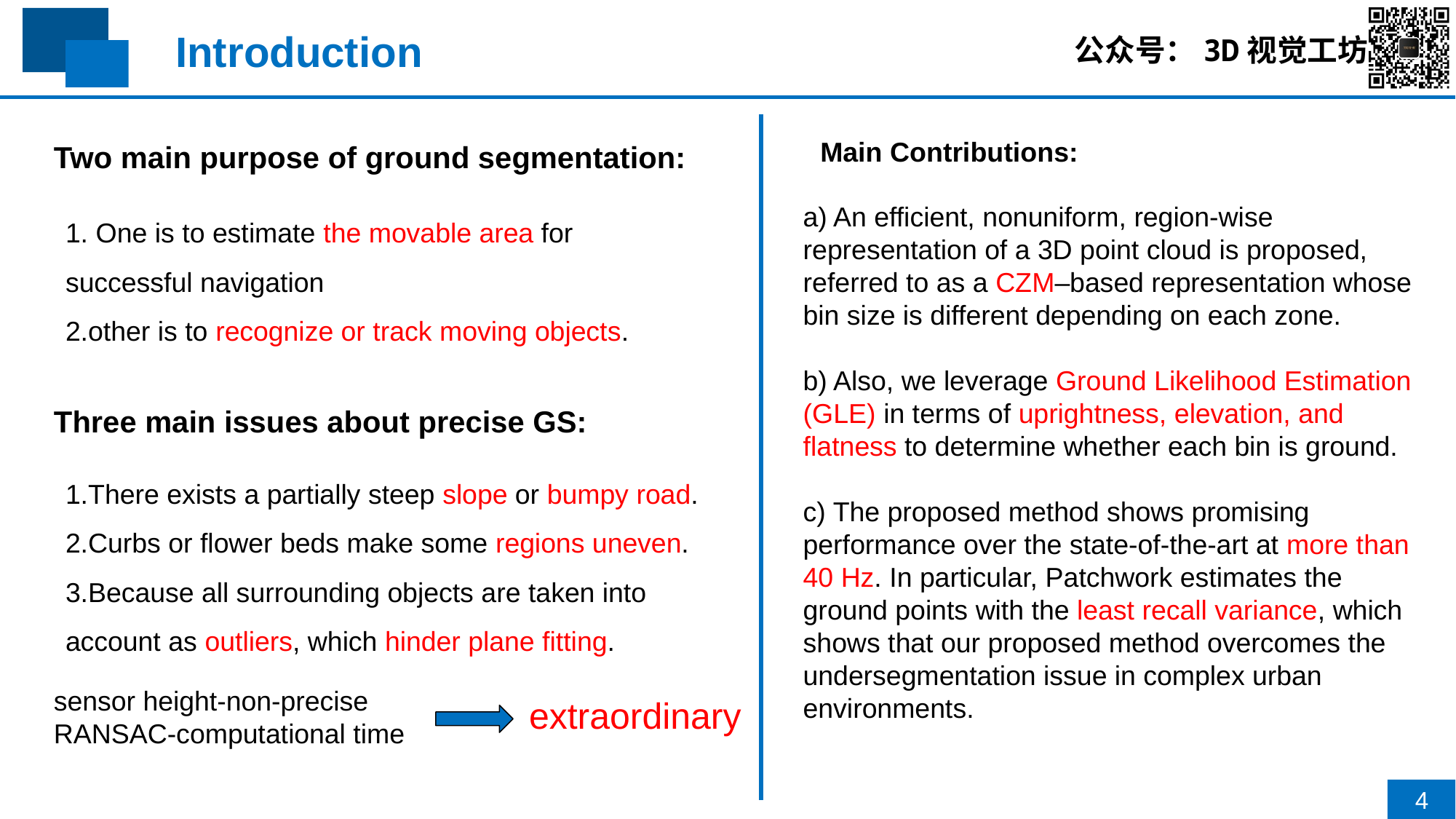

# Introduction
Two main purpose of ground segmentation:
Main Contributions:

1. One is to estimate the movable area for successful navigation
2.other is to recognize or track moving objects.
a) An efficient, nonuniform, region-wise representation of a 3D point cloud is proposed, referred to as a CZM–based representation whose bin size is different depending on each zone.

b) Also, we leverage Ground Likelihood Estimation (GLE) in terms of uprightness, elevation, and flatness to determine whether each bin is ground.

c) The proposed method shows promising performance over the state-of-the-art at more than 40 Hz. In particular, Patchwork estimates the ground points with the least recall variance, which shows that our proposed method overcomes the undersegmentation issue in complex urban environments.
Three main issues about precise GS:
1.There exists a partially steep slope or bumpy road.
2.Curbs or flower beds make some regions uneven.
3.Because all surrounding objects are taken into account as outliers, which hinder plane fitting.
sensor height-non-precise
RANSAC-computational time
extraordinary